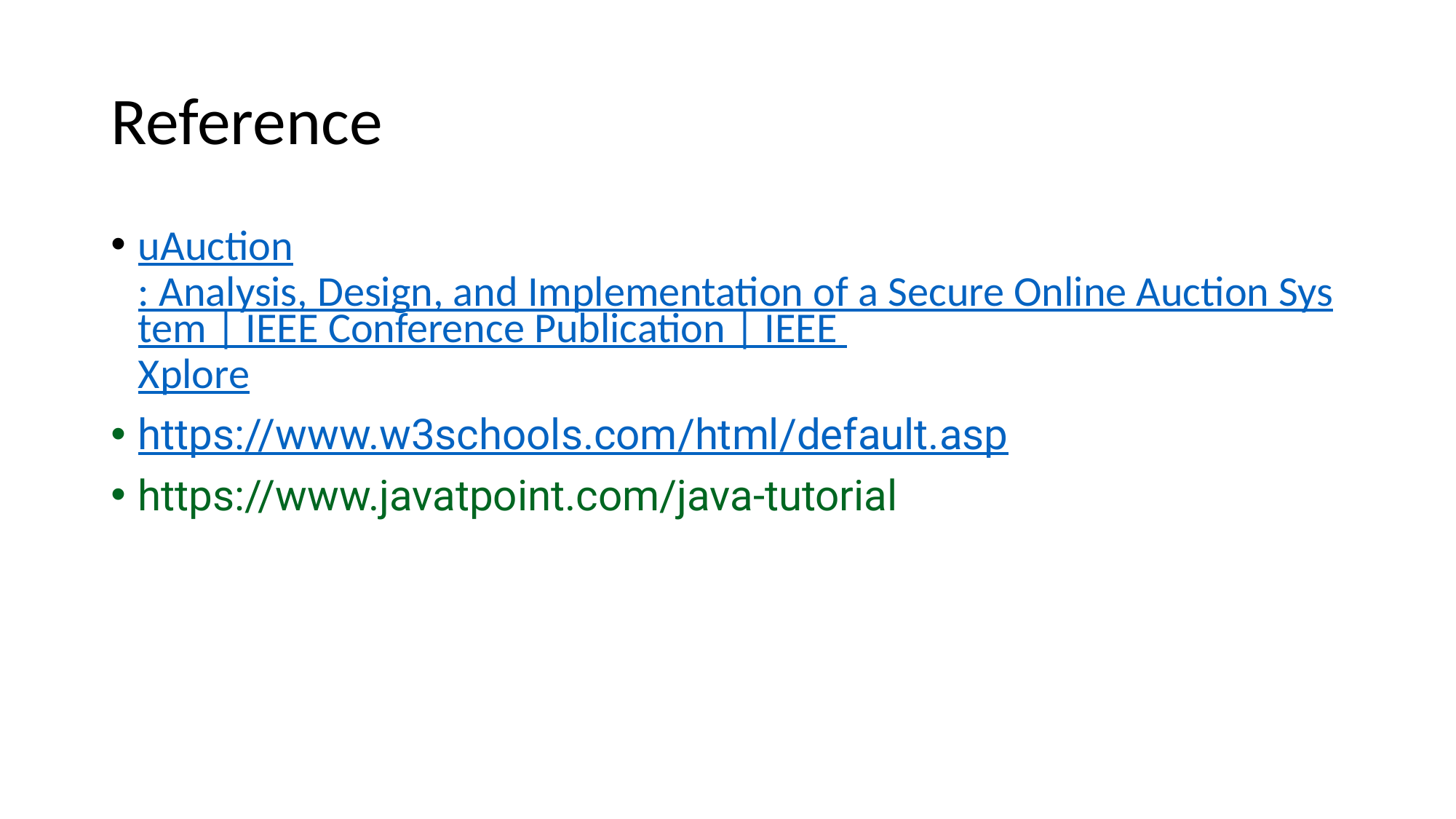

# Reference
uAuction: Analysis, Design, and Implementation of a Secure Online Auction System | IEEE Conference Publication | IEEE Xplore
https://www.w3schools.com/html/default.asp
https://www.javatpoint.com/java-tutorial